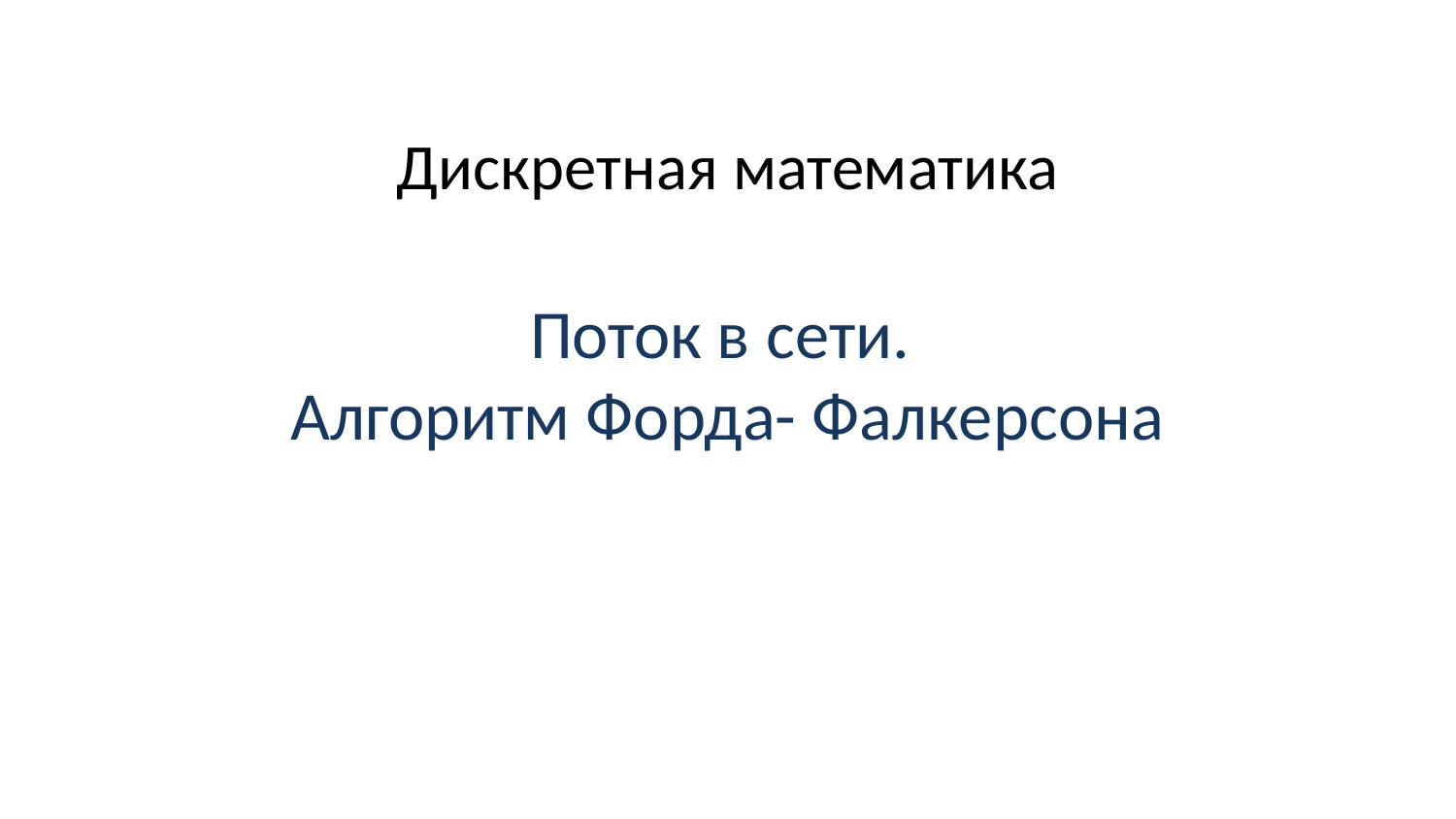

Дискретная математика
# Поток в сети. Алгоритм Форда- Фалкерсона